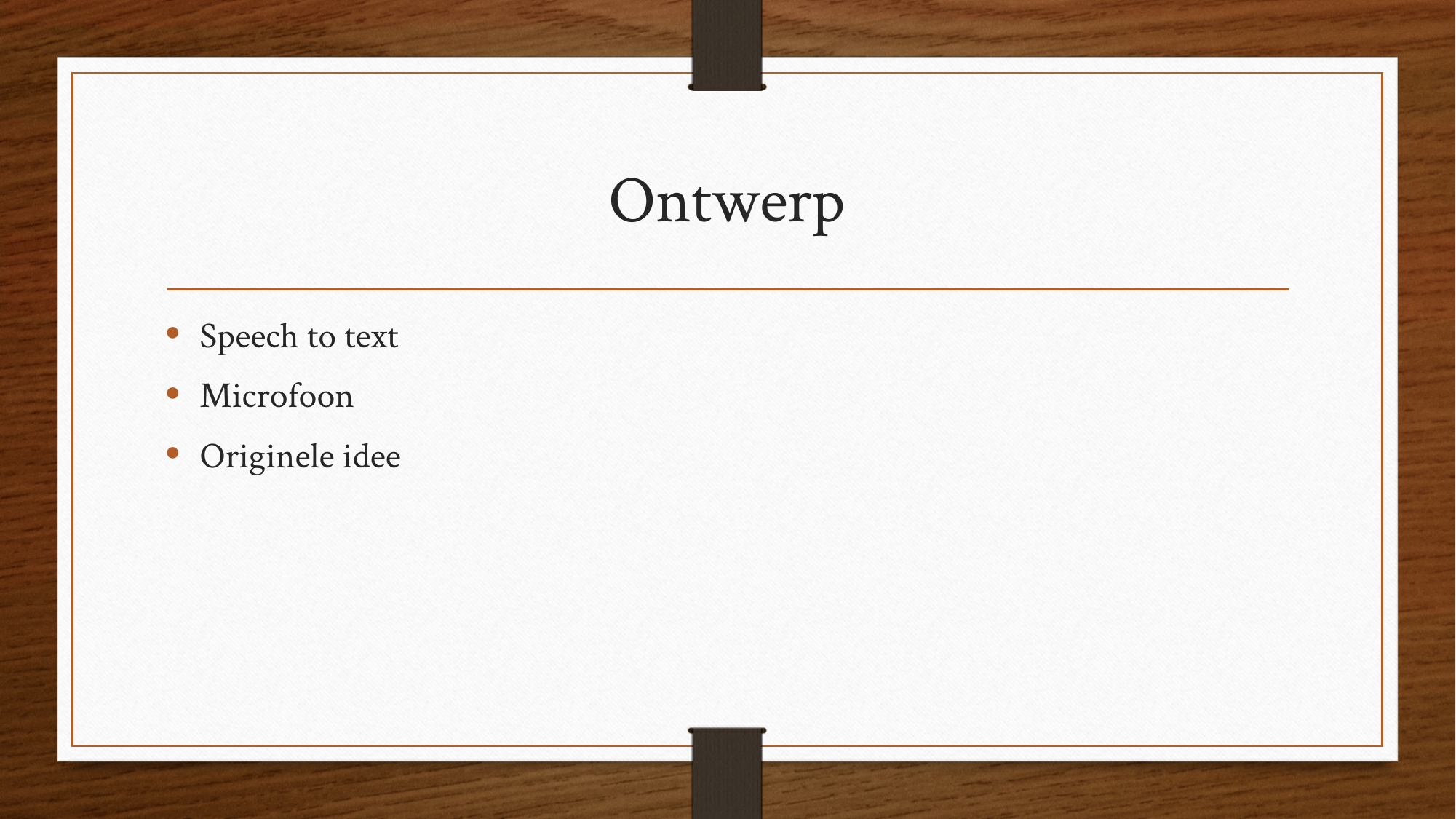

# Ontwerp
Speech to text
Microfoon
Originele idee